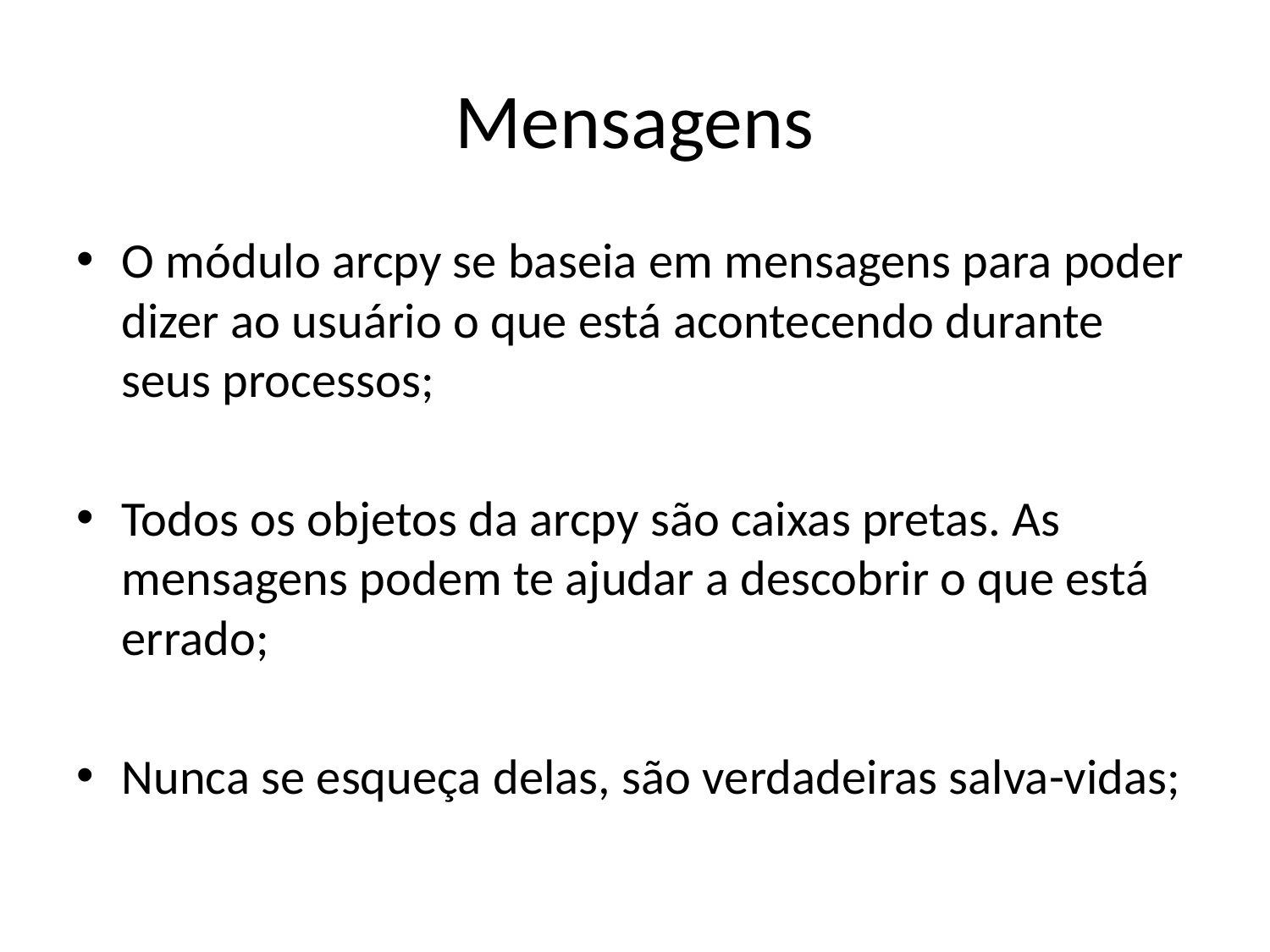

# Mensagens
O módulo arcpy se baseia em mensagens para poder dizer ao usuário o que está acontecendo durante seus processos;

Todos os objetos da arcpy são caixas pretas. As mensagens podem te ajudar a descobrir o que está errado;

Nunca se esqueça delas, são verdadeiras salva-vidas;